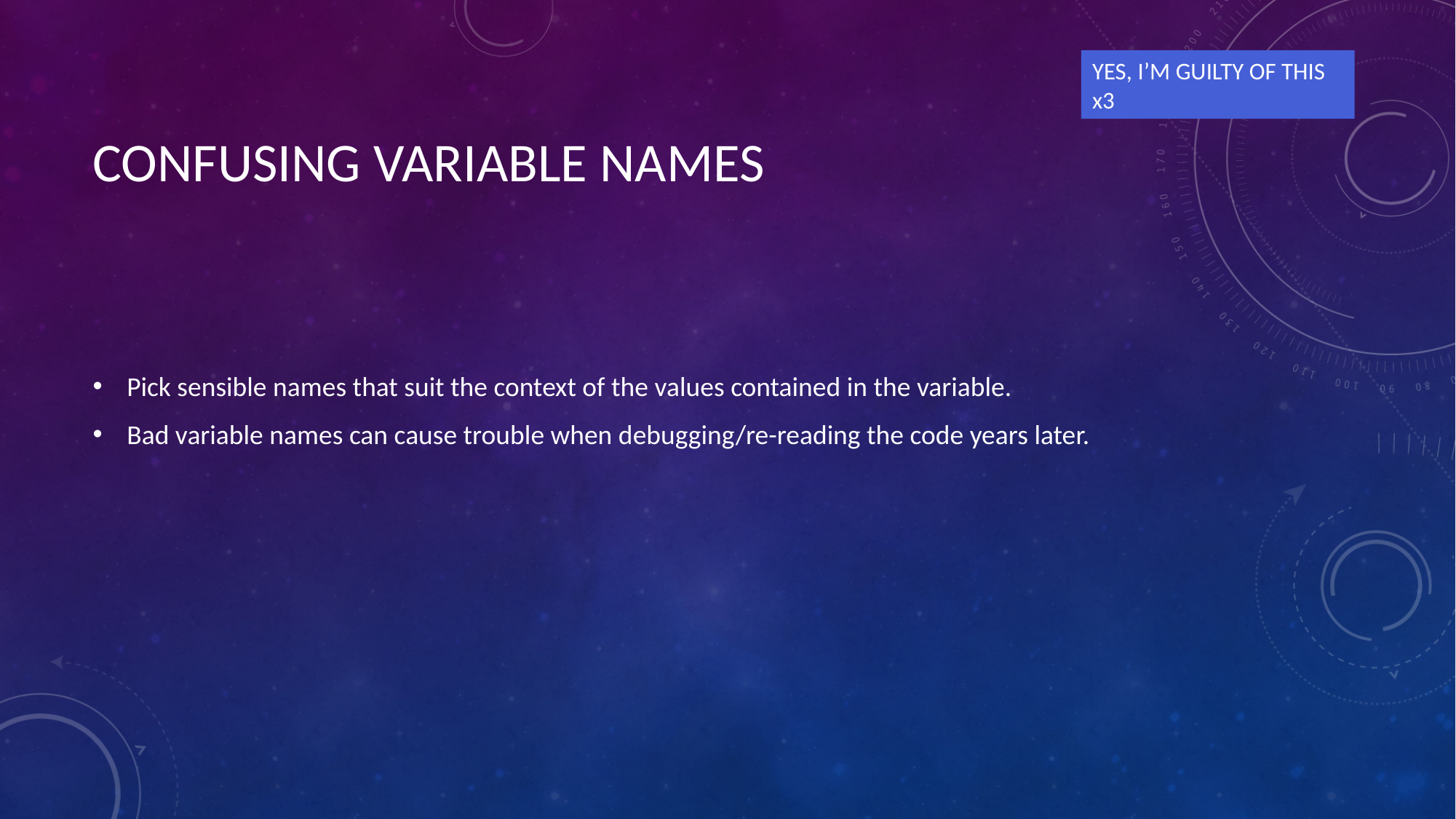

YES, I’M GUILTY OF THIS x3
# Confusing Variable Names
Pick sensible names that suit the context of the values contained in the variable.
Bad variable names can cause trouble when debugging/re-reading the code years later.